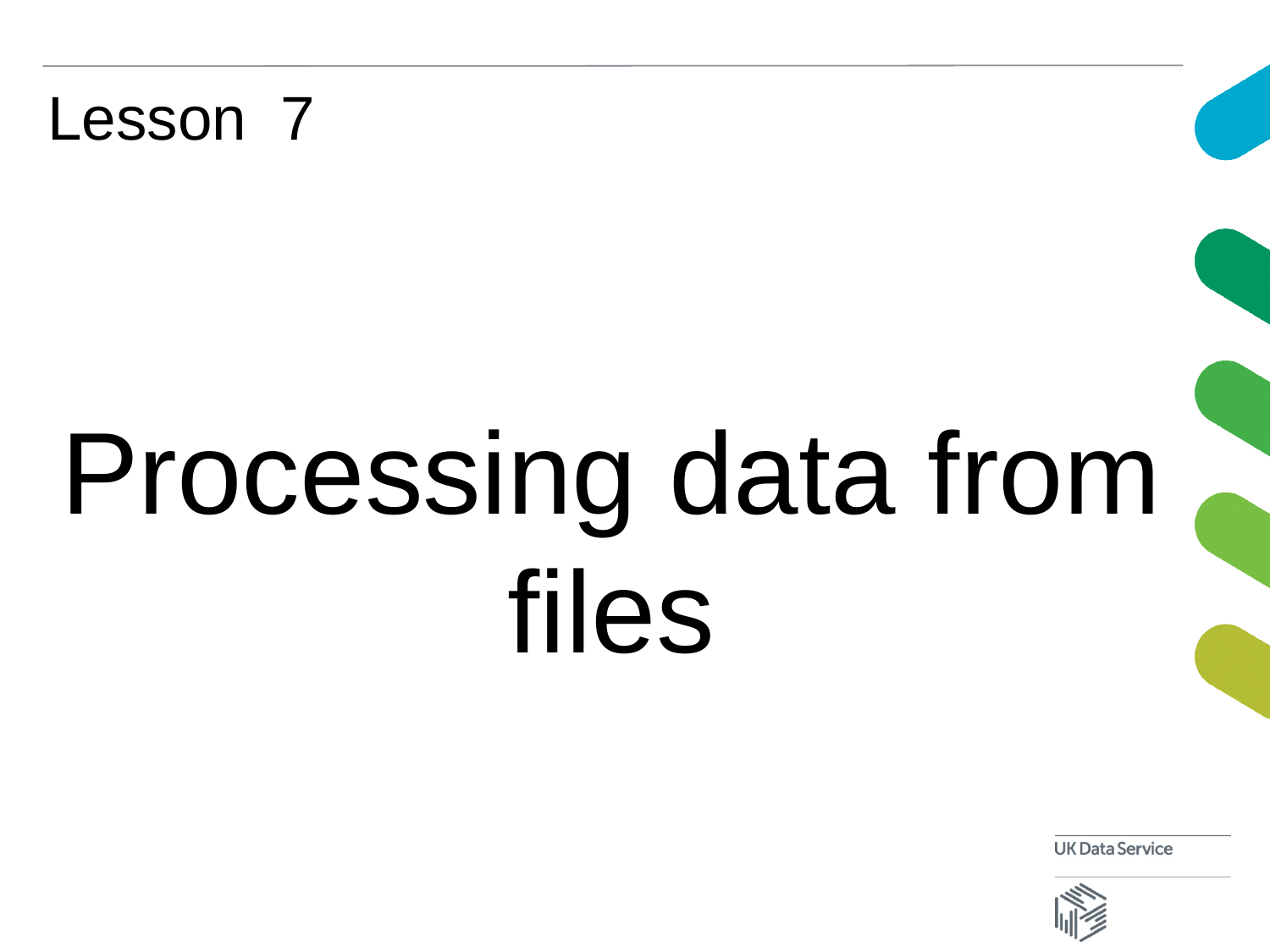

# Lesson  7

Processing data from files